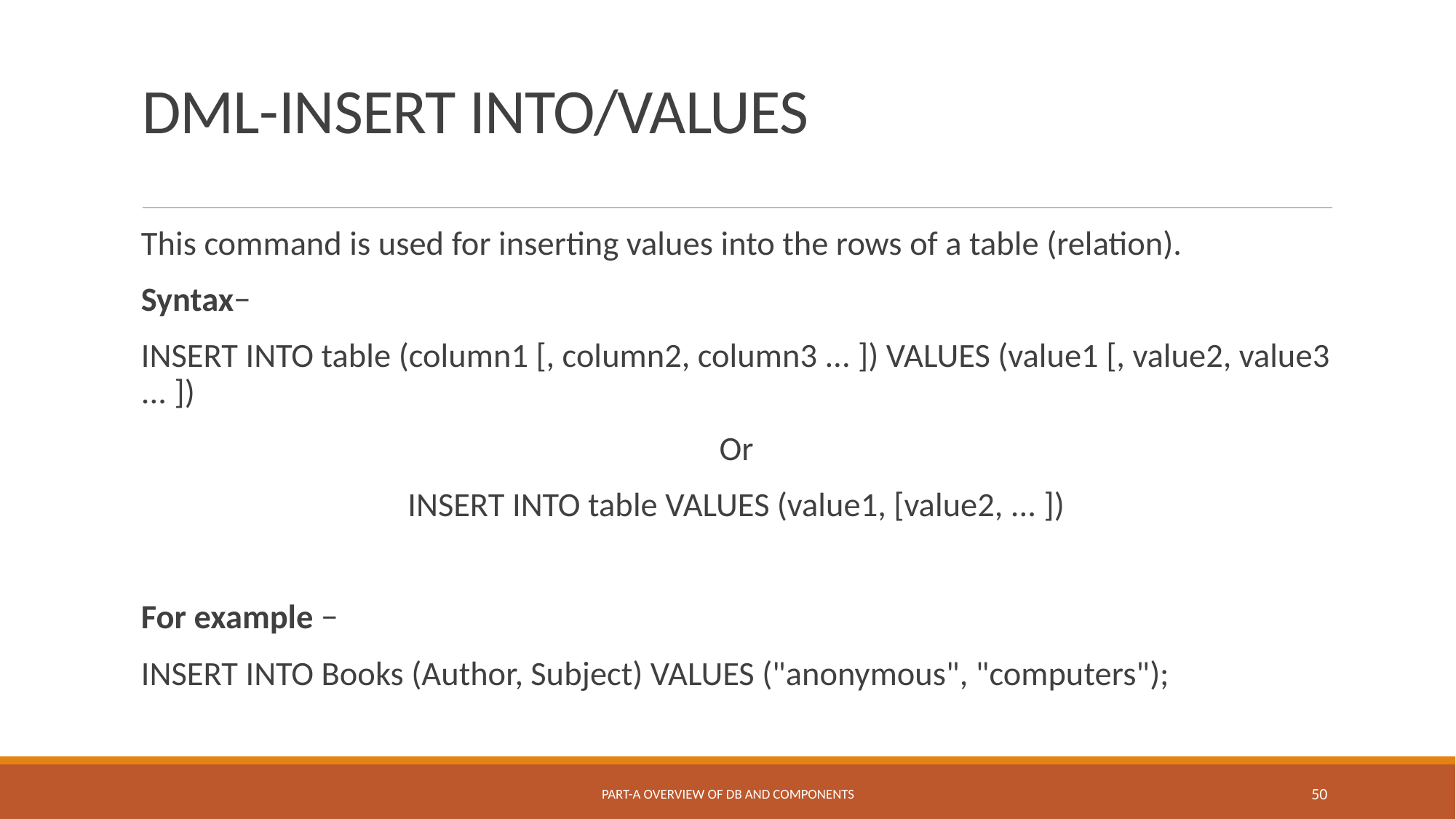

# DML-INSERT INTO/VALUES
This command is used for inserting values into the rows of a table (relation).
Syntax−
INSERT INTO table (column1 [, column2, column3 ... ]) VALUES (value1 [, value2, value3 ... ])
Or
INSERT INTO table VALUES (value1, [value2, ... ])

For example −
INSERT INTO Books (Author, Subject) VALUES ("anonymous", "computers");
Part-A Overview of DB and Components
50